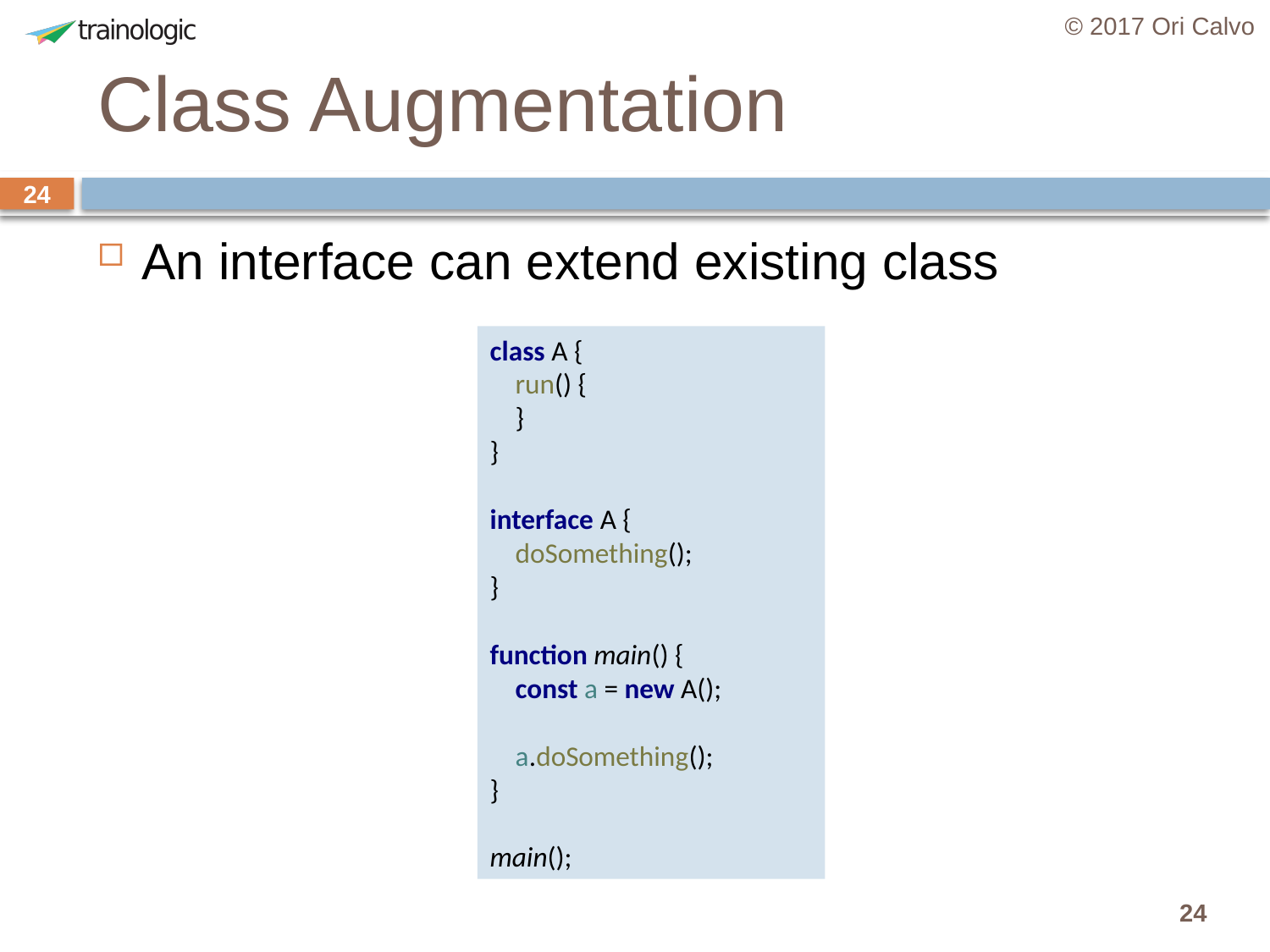

© 2017 Ori Calvo
# Class Augmentation
24
An interface can extend existing class
class A {
    run() {
    }
}
interface A {
    doSomething();
}
function main() {
    const a = new A();
    a.doSomething();
}
main();